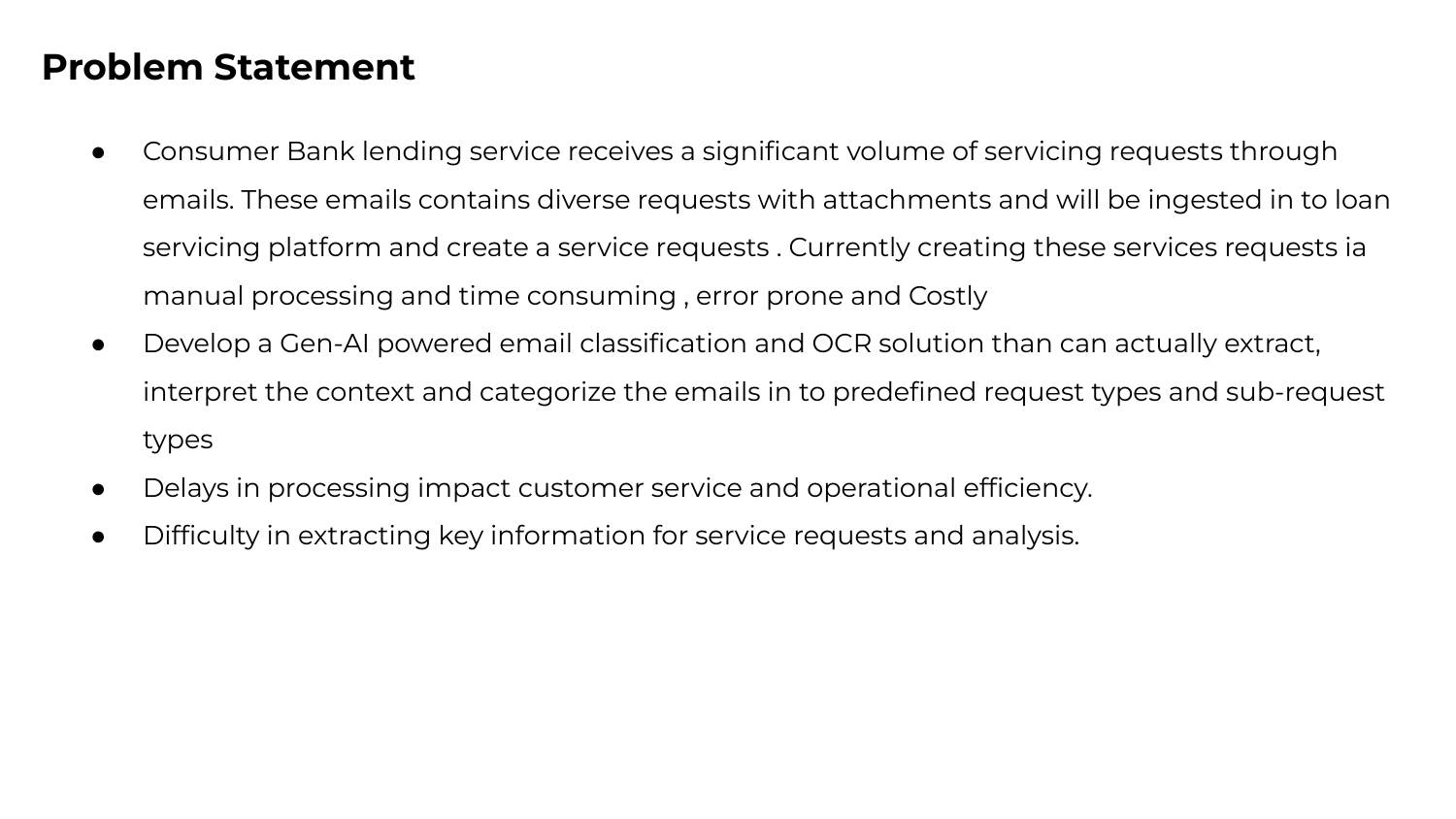

# Problem Statement
Consumer Bank lending service receives a significant volume of servicing requests through emails. These emails contains diverse requests with attachments and will be ingested in to loan servicing platform and create a service requests . Currently creating these services requests ia manual processing and time consuming , error prone and Costly
Develop a Gen-AI powered email classification and OCR solution than can actually extract, interpret the context and categorize the emails in to predefined request types and sub-request types
Delays in processing impact customer service and operational efficiency.
Difficulty in extracting key information for service requests and analysis.